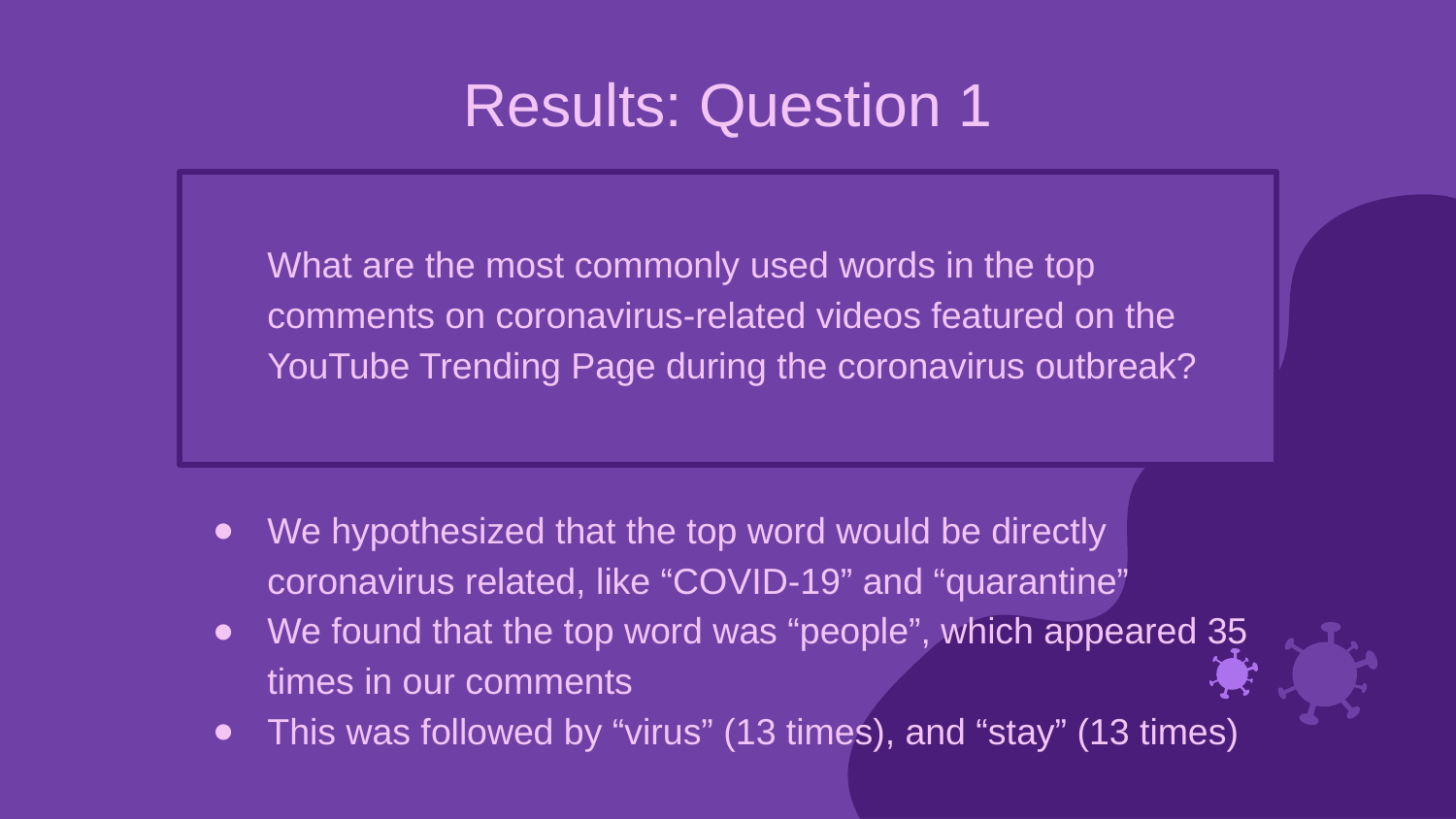

# Results: Question 1

What are the most commonly used words in the top comments on coronavirus-related videos featured on the YouTube Trending Page during the coronavirus outbreak?

We hypothesized that the top word would be directly coronavirus related, like “COVID-19” and “quarantine”
We found that the top word was “people”, which appeared 35 times in our comments
This was followed by “virus” (13 times), and “stay” (13 times)